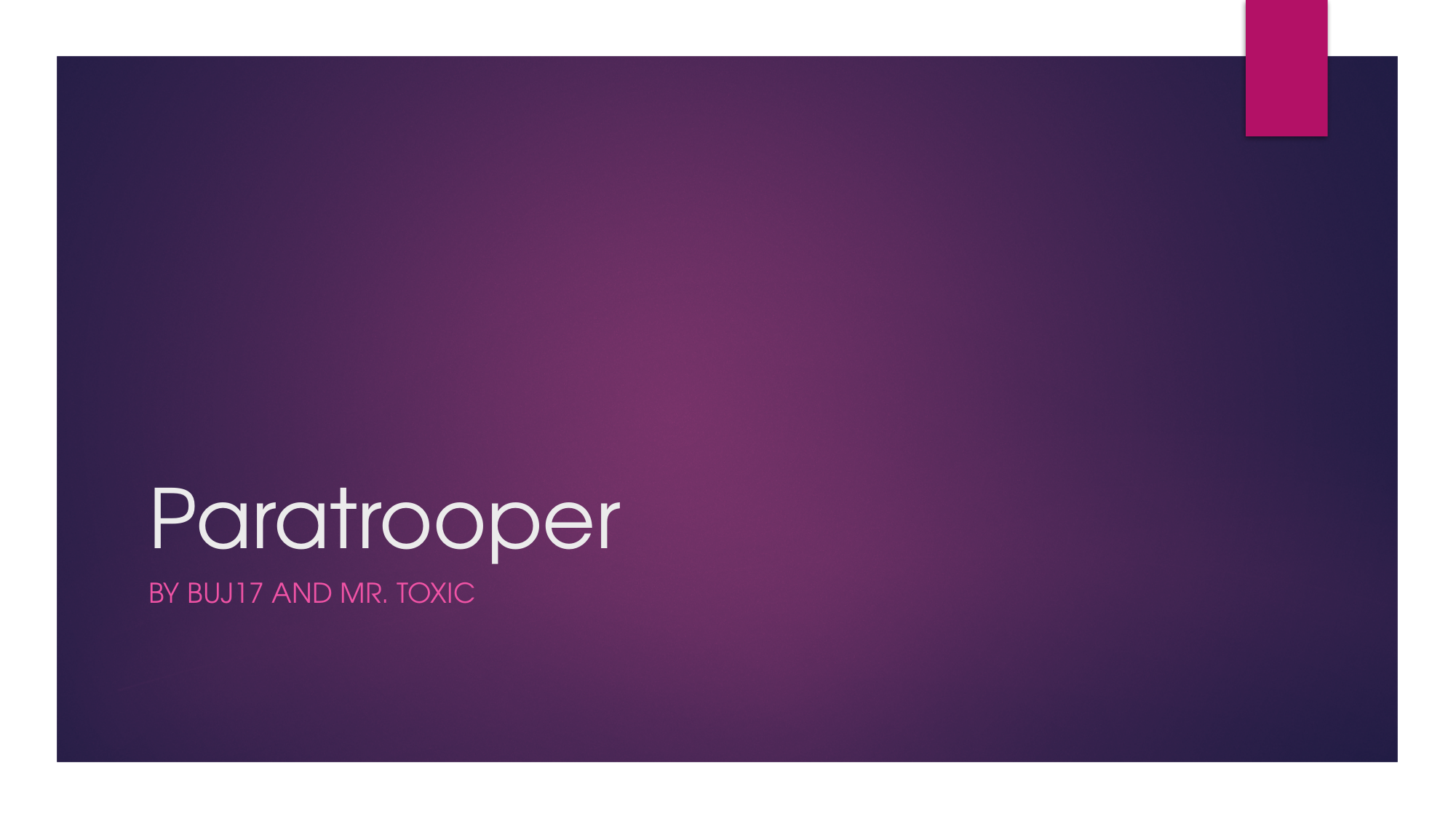

# Paratrooper
By buj17 and Mr. Toxic